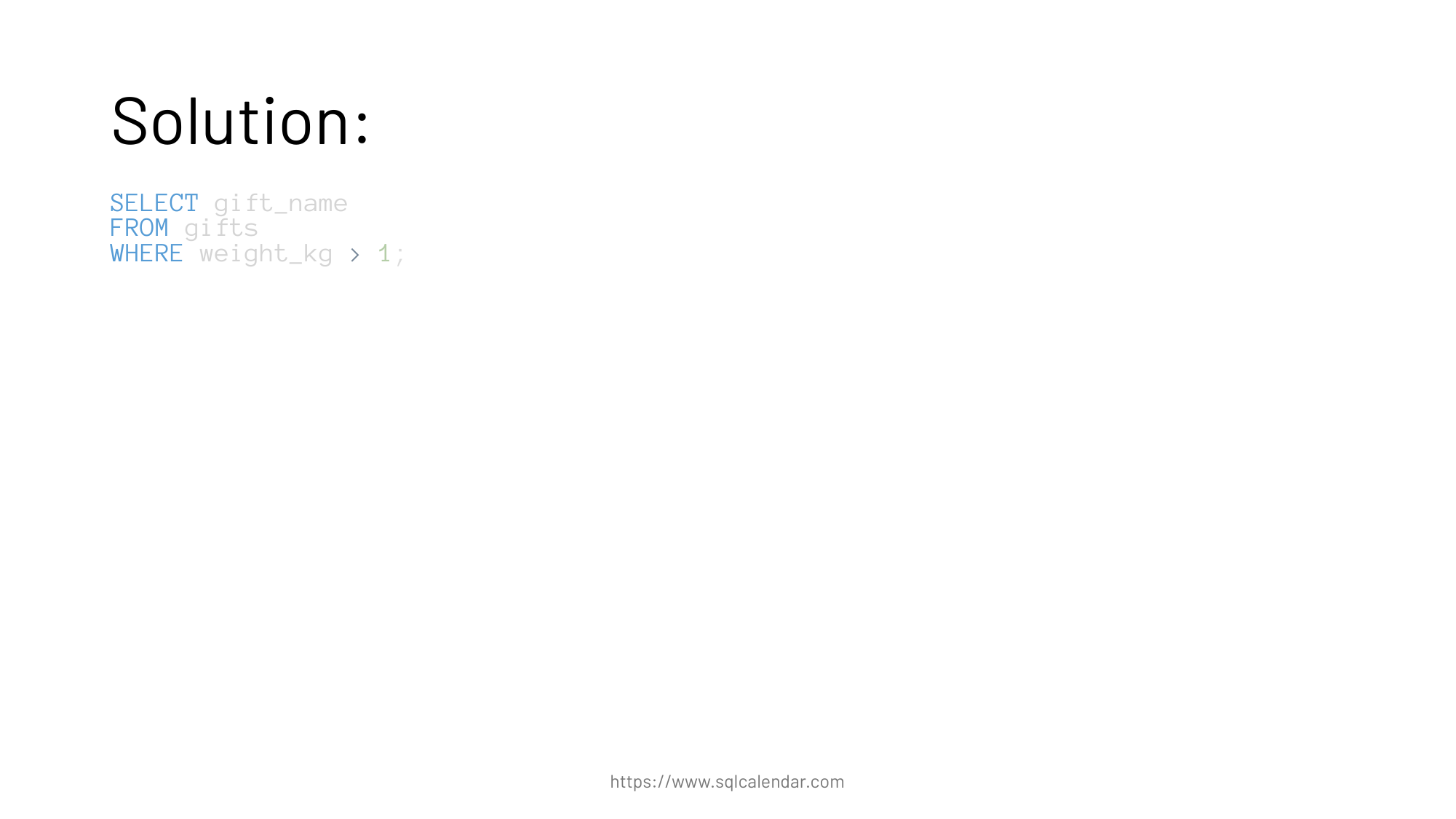

# Solution:
SELECT gift_name
FROM gifts
WHERE weight_kg > 1;
https://www.sqlcalendar.com